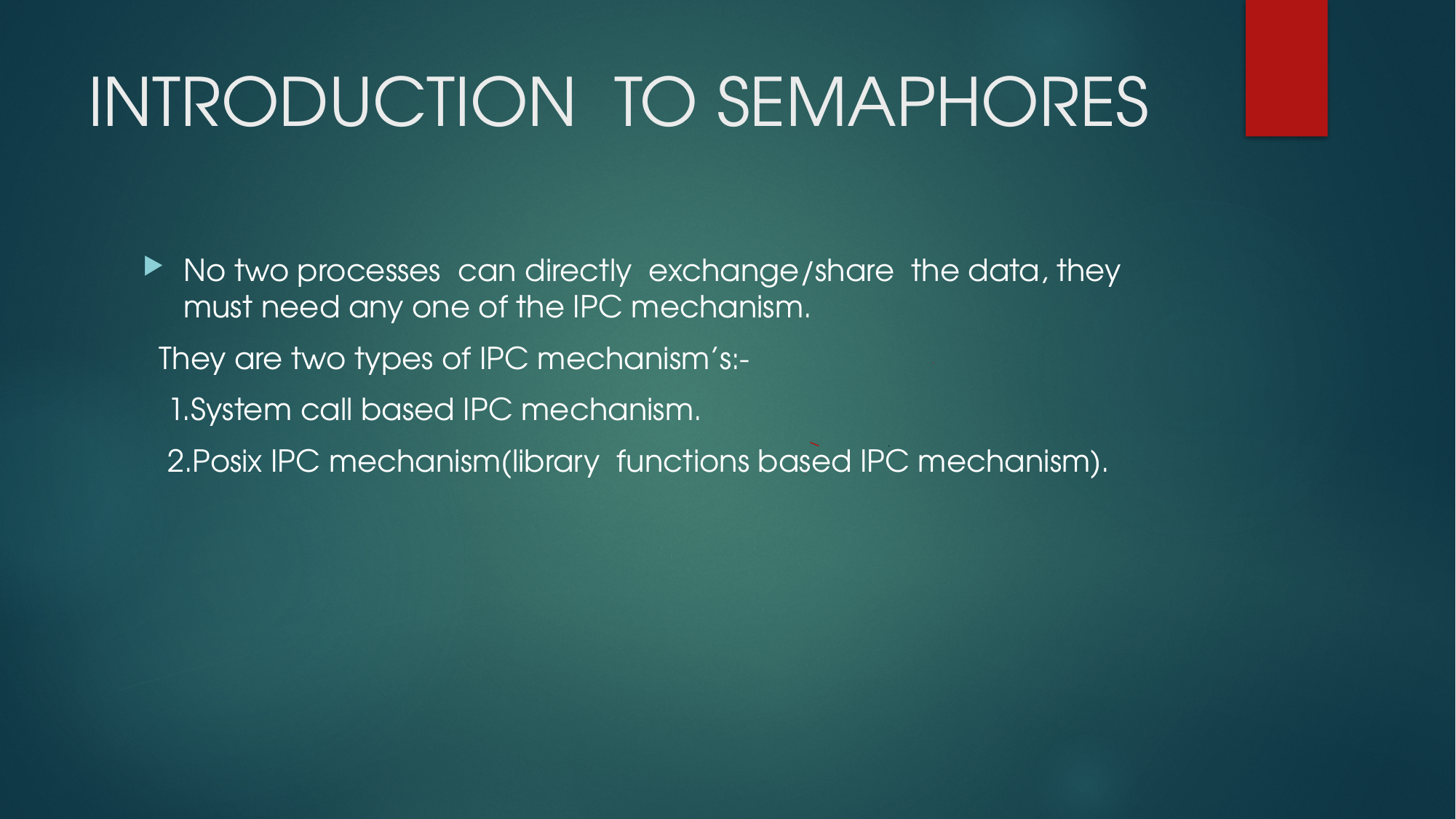

# INTRODUCTION  TO SEMAPHORES
No two processes  can directly  exchange/share  the data, they must need any one of the IPC mechanism.
  They are two types of IPC mechanism’s:-
   1.System call based IPC mechanism.
   2.Posix IPC mechanism(library  functions based IPC mechanism).